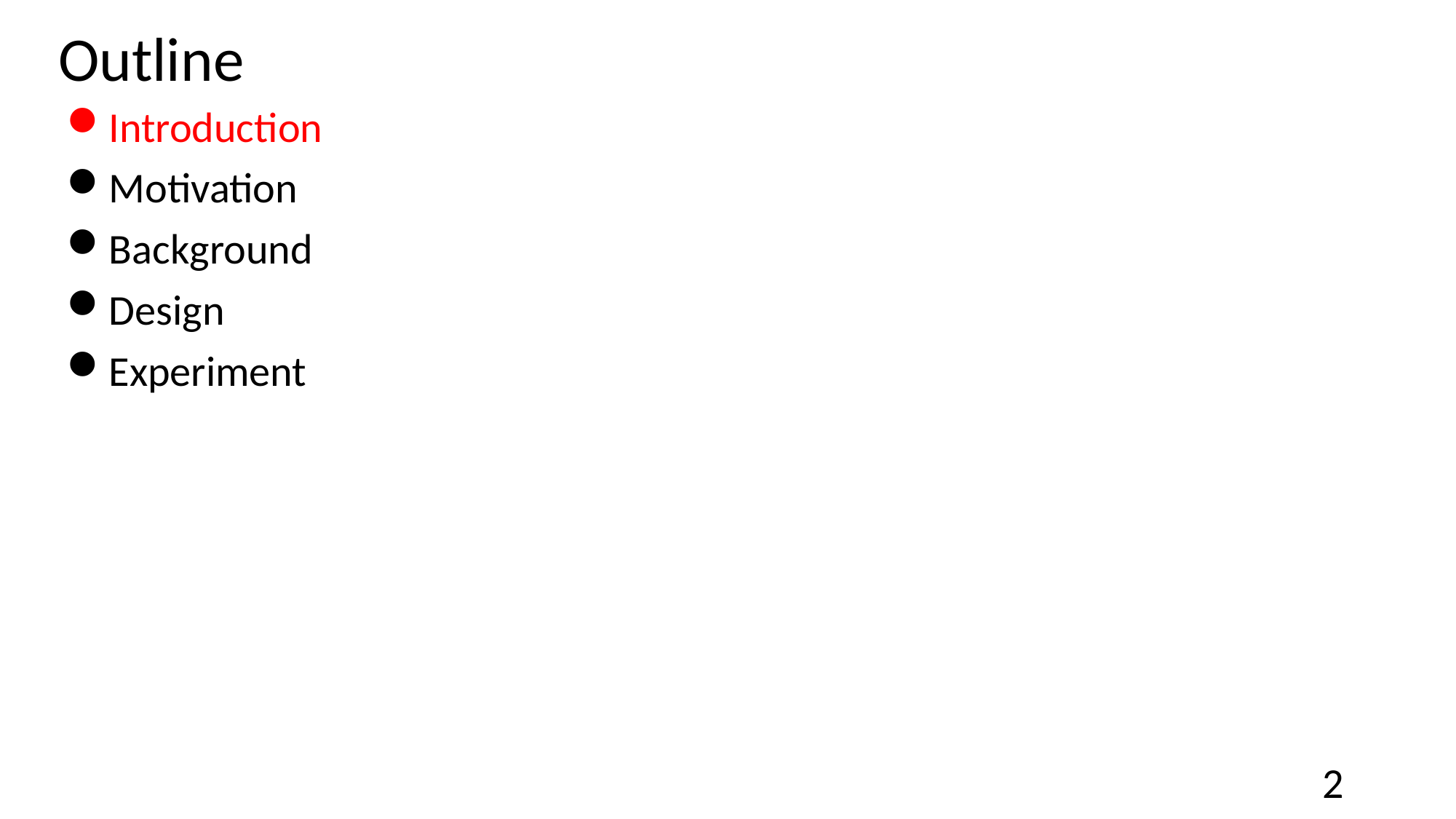

# Outline
Introduction
Motivation
Background
Design
Experiment
2